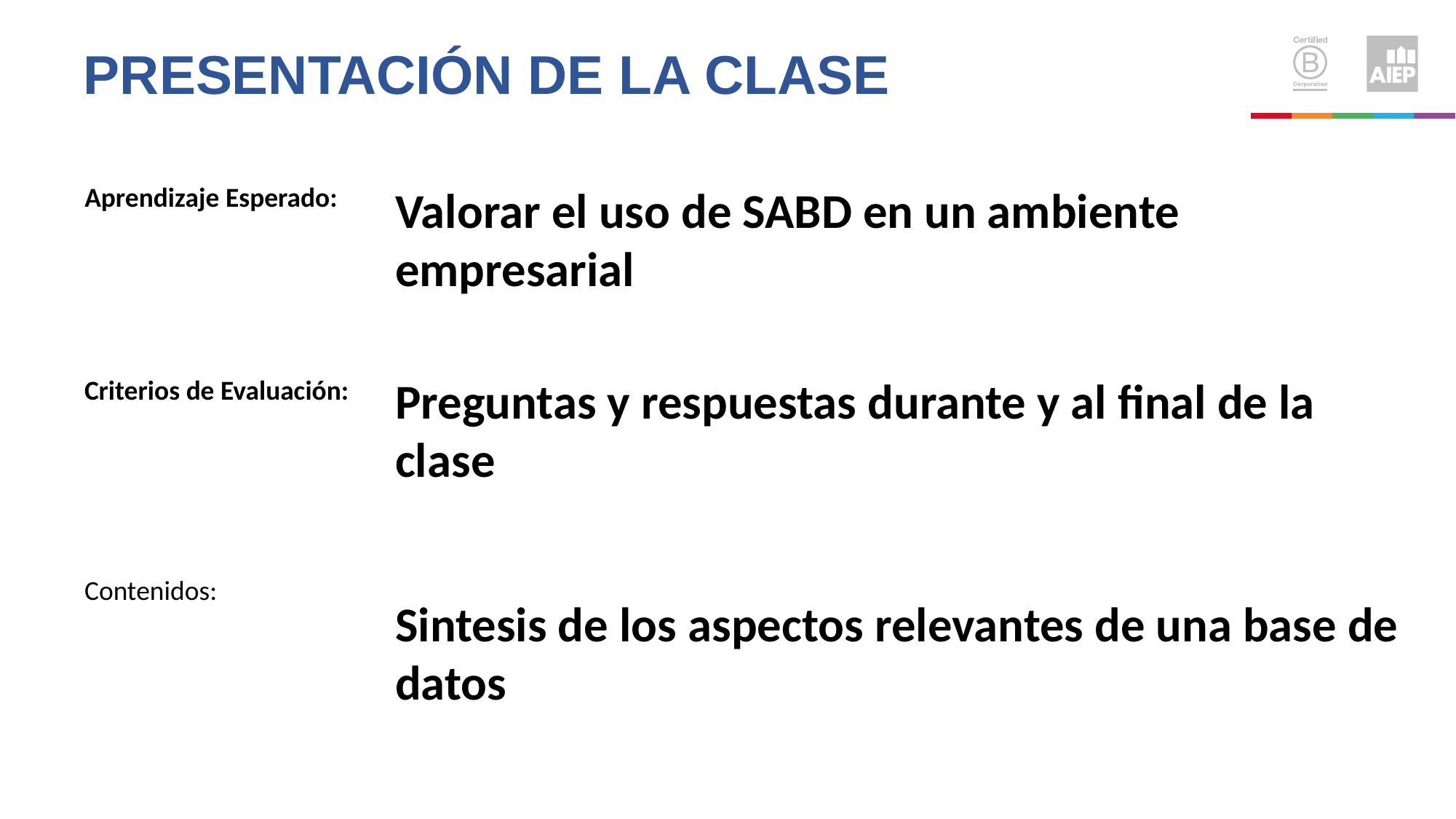

# PRESENTACIÓN DE LA CLASE
Aprendizaje Esperado:
Valorar el uso de SABD en un ambiente empresarial
Preguntas y respuestas durante y al final de la clase
Criterios de Evaluación:
Contenidos:
Sintesis de los aspectos relevantes de una base de datos